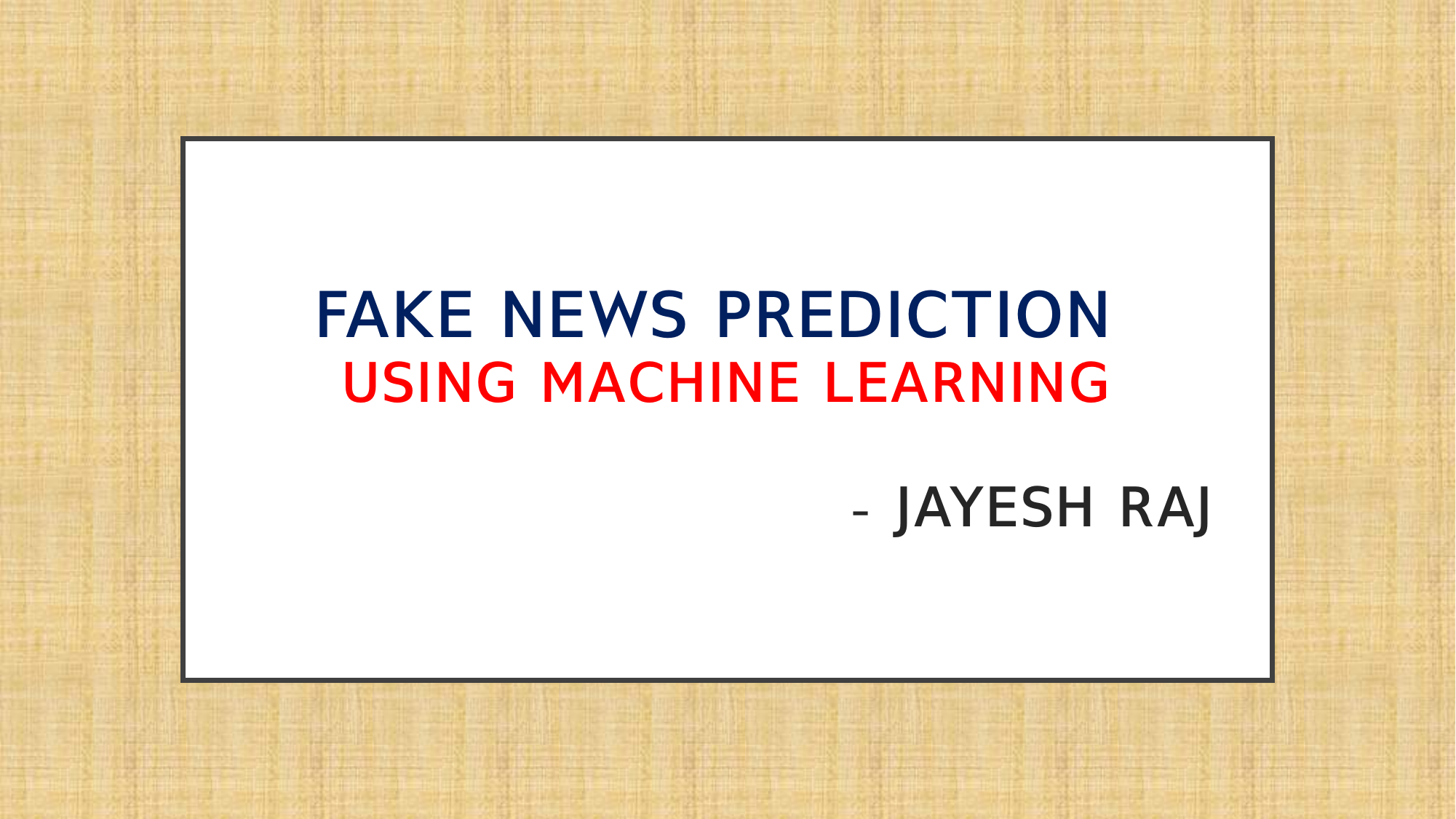

# Fake news prediction using machine learning - Jayesh raj